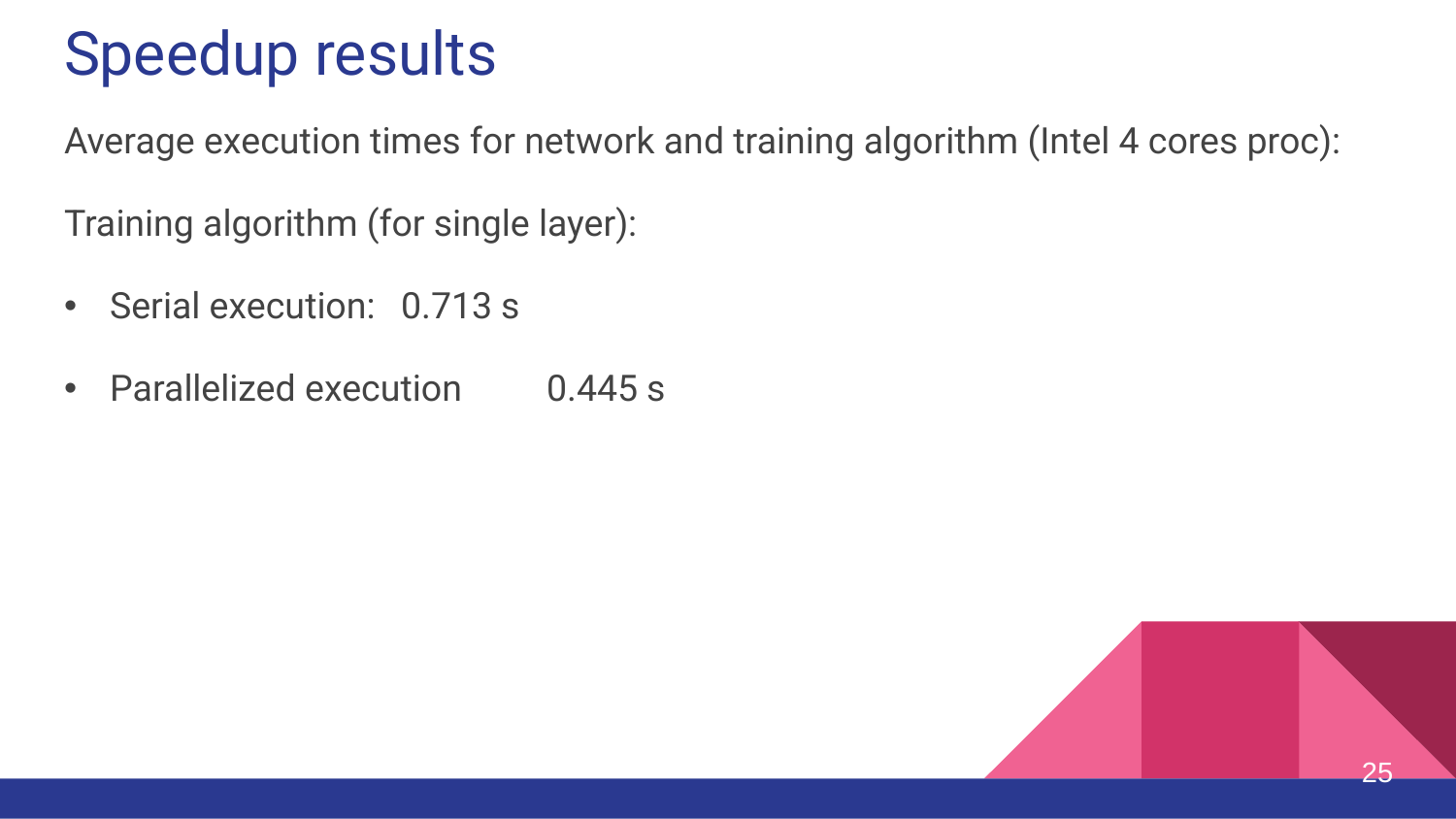

# Speedup results
Average execution times for network and training algorithm (Intel 4 cores proc):
Training algorithm (for single layer):
Serial execution:	0.713 s
Parallelized execution	0.445 s
25